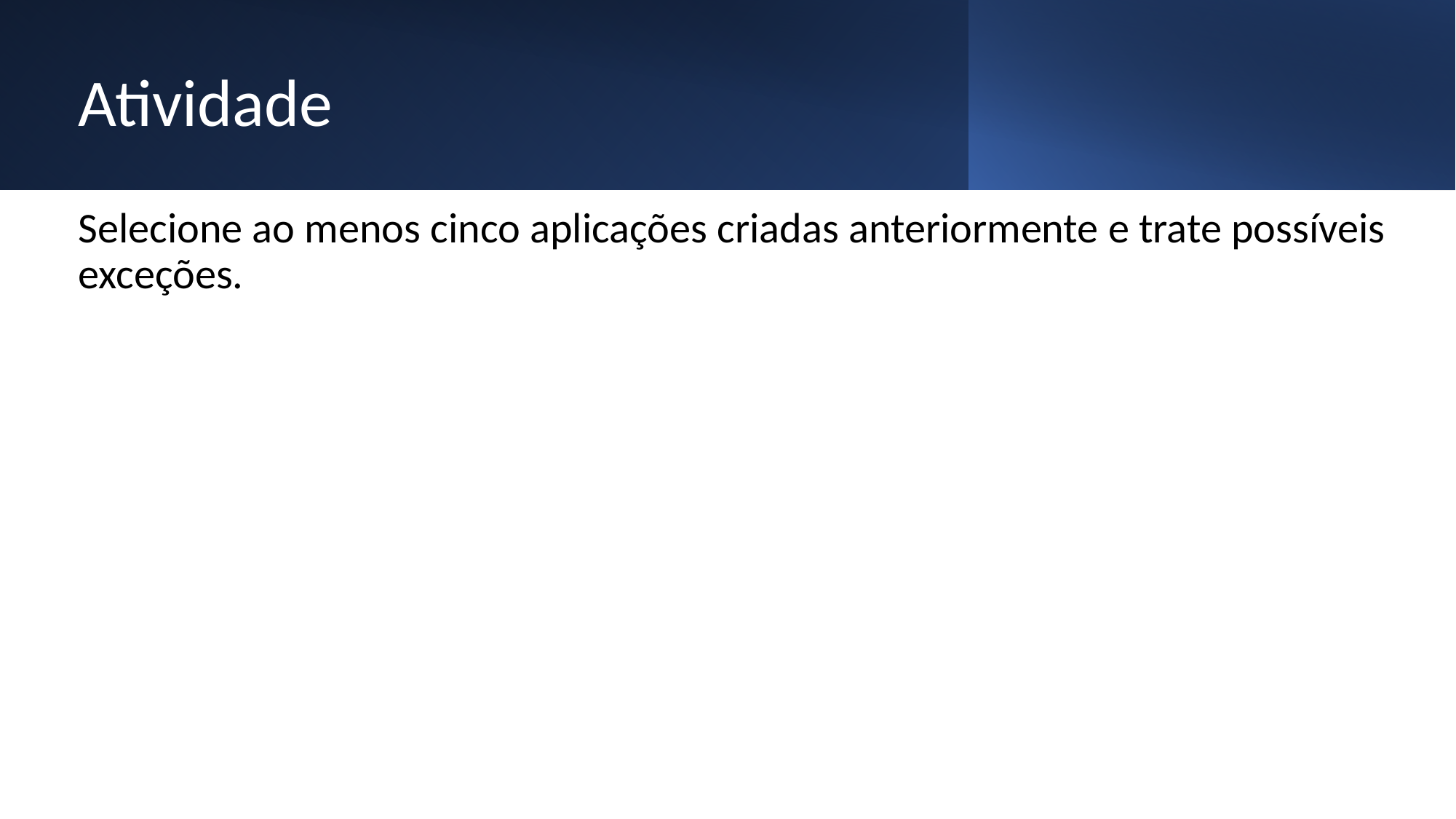

# Atividade
Selecione ao menos cinco aplicações criadas anteriormente e trate possíveis exceções.